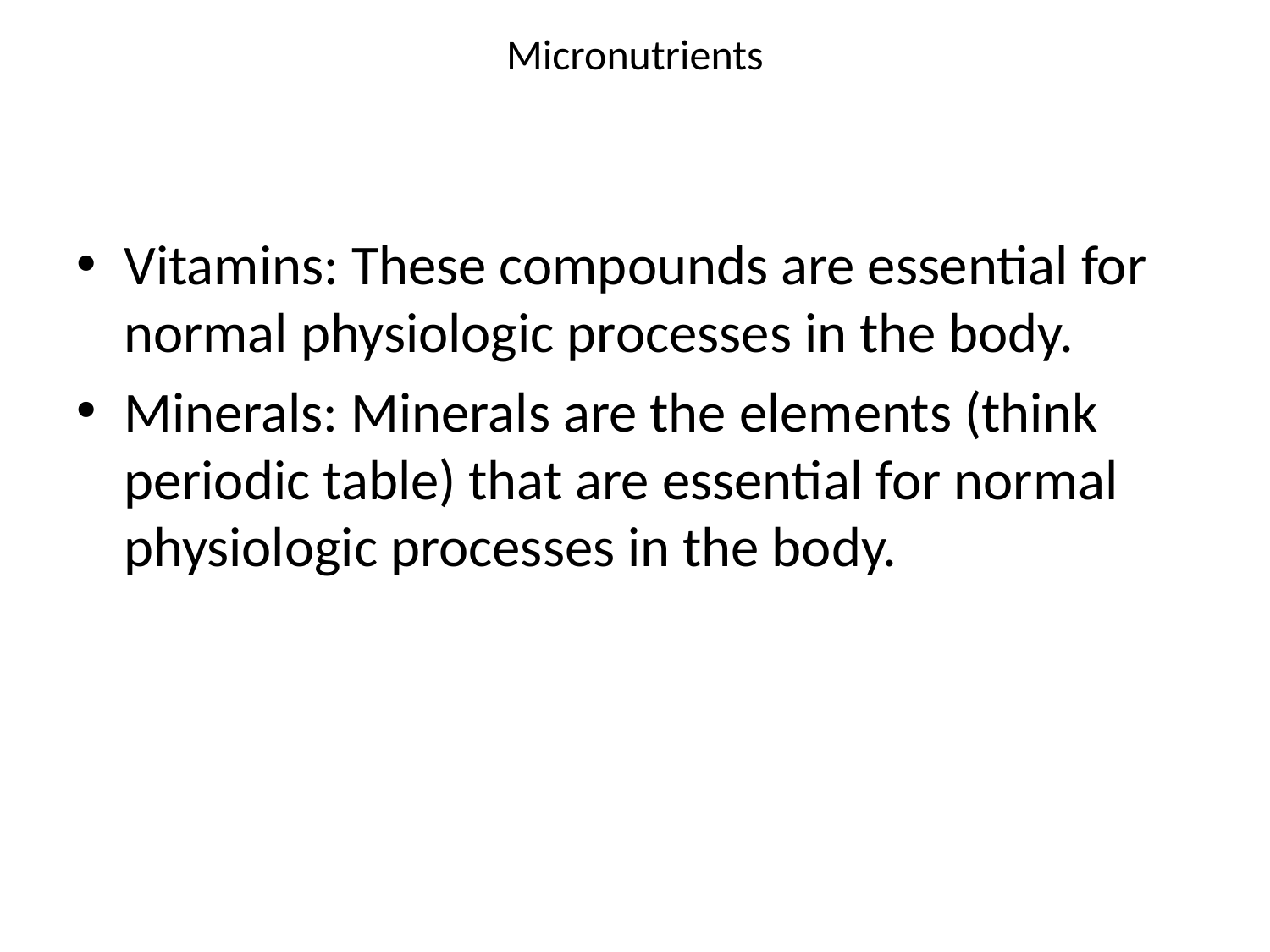

# Micronutrients
Vitamins: These compounds are essential for normal physiologic processes in the body.
Minerals: Minerals are the elements (think periodic table) that are essential for normal physiologic processes in the body.